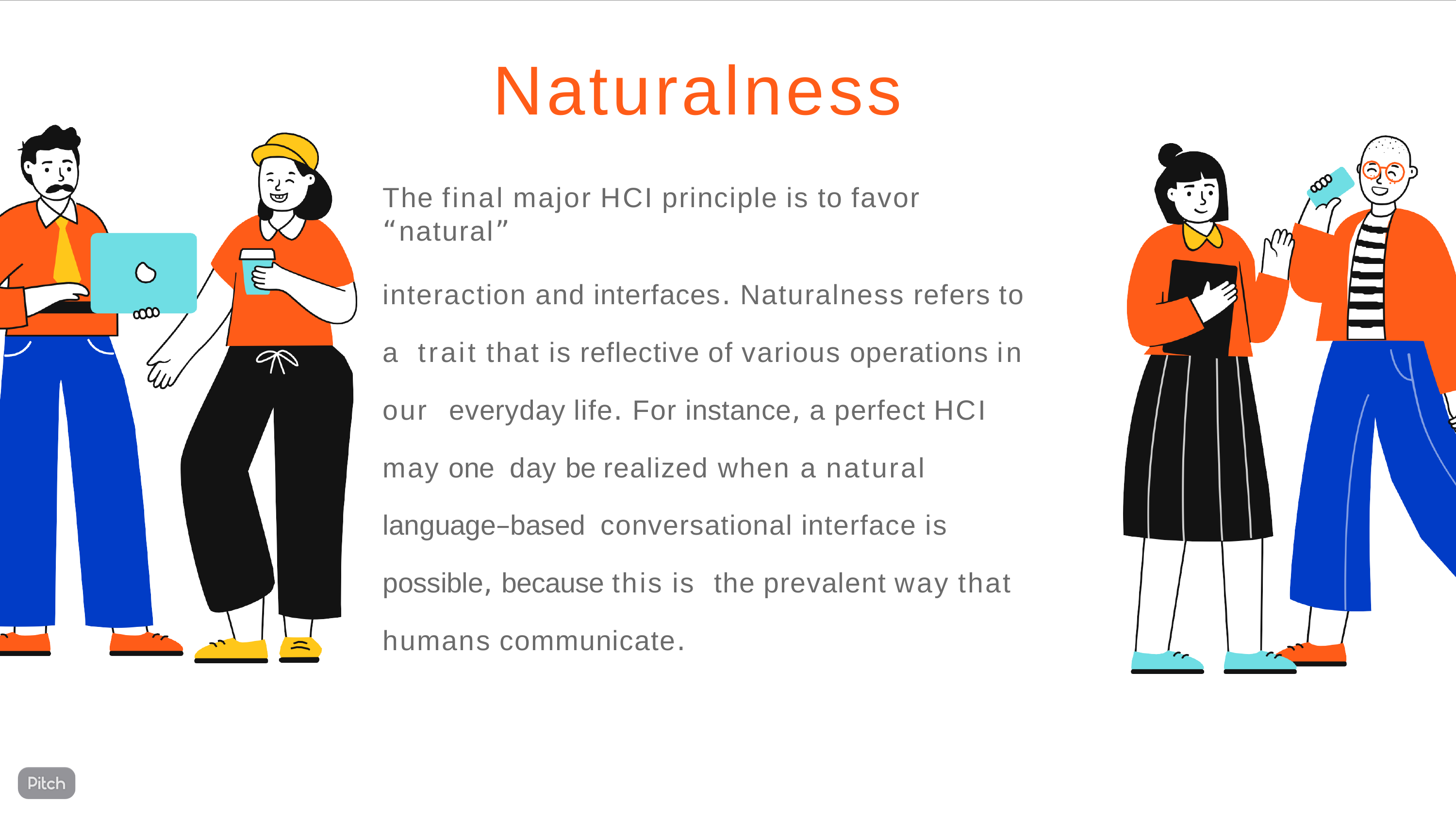

# Naturalness

The final major HCI principle is to favor “natural”
interaction and interfaces. Naturalness refers to a  trait that is reflective of various operations in our  everyday life. For instance, a perfect HCI may one  day be realized when a natural language–based  conversational interface is possible, because this is  the prevalent way that humans communicate.